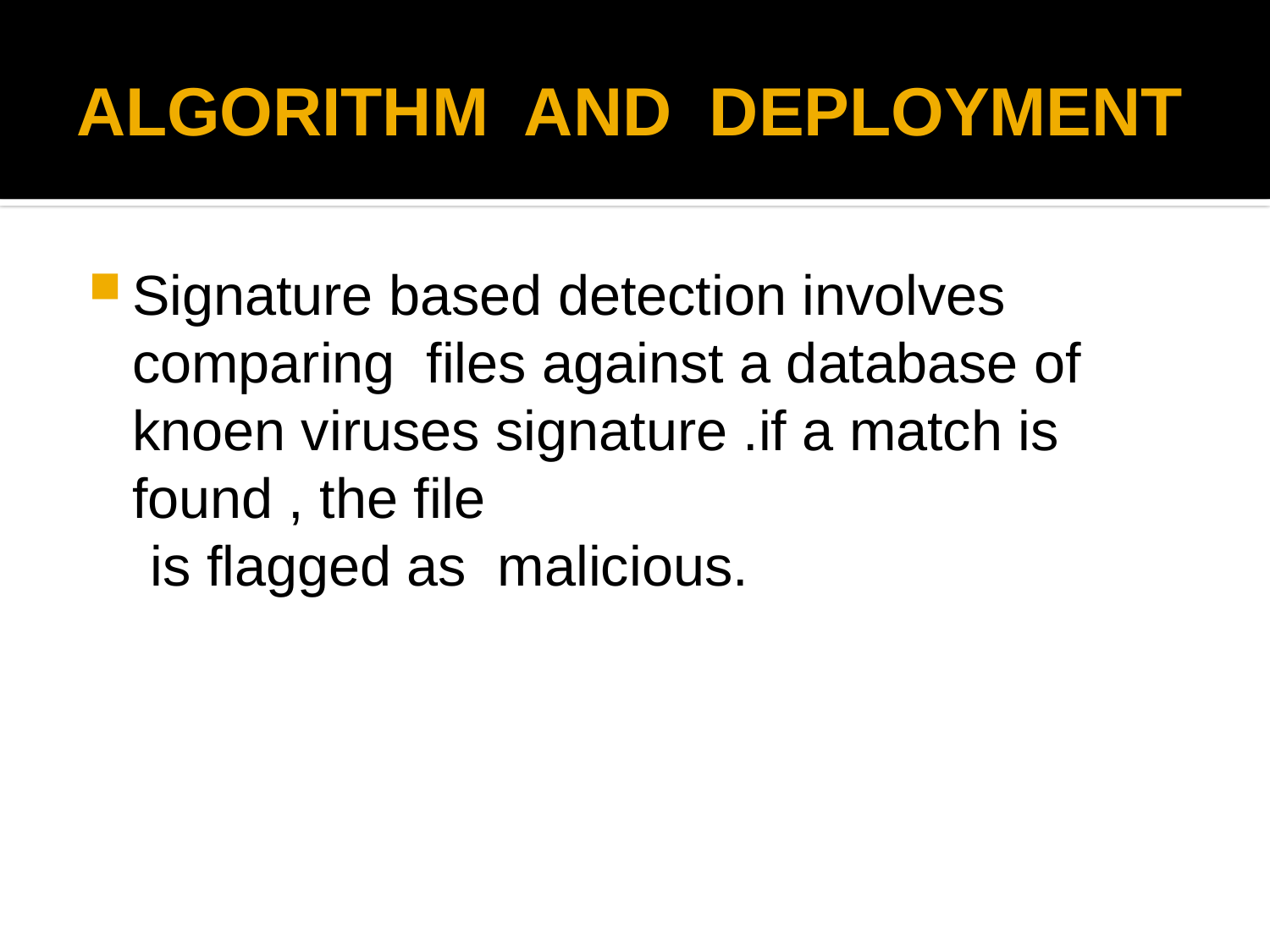

# ALGORITHM  AND  DEPLOYMENT
Signature based detection involves comparing  files against a database of knoen viruses signature .if a match is found , the file
    is flagged as  malicious.